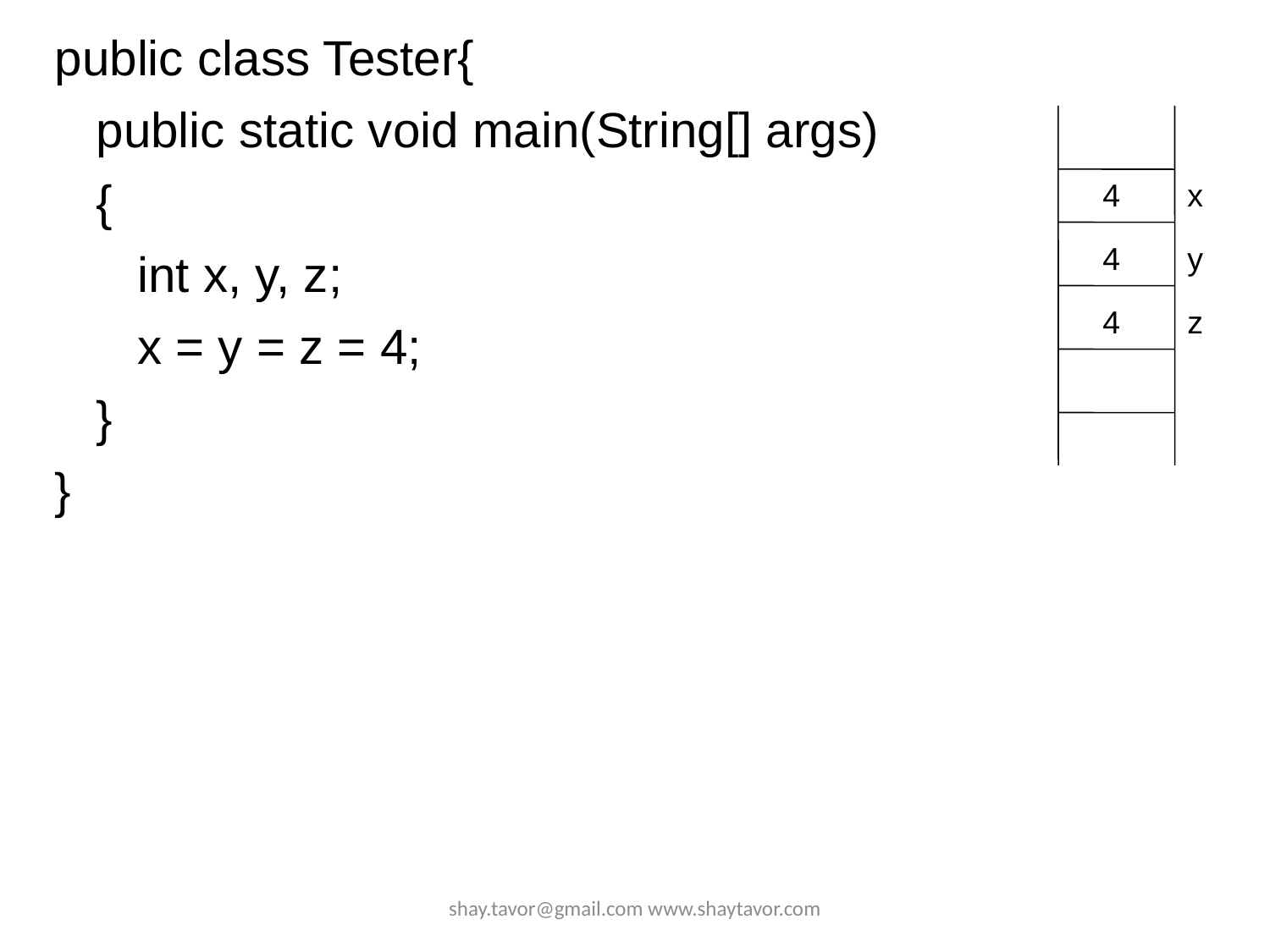

public class Tester{
   public static void main(String[] args)
   {
      int x, y, z;
      x = y = z = 4;
   }
}

4
x

4
y

4
z

shay.tavor@gmail.com www.shaytavor.com